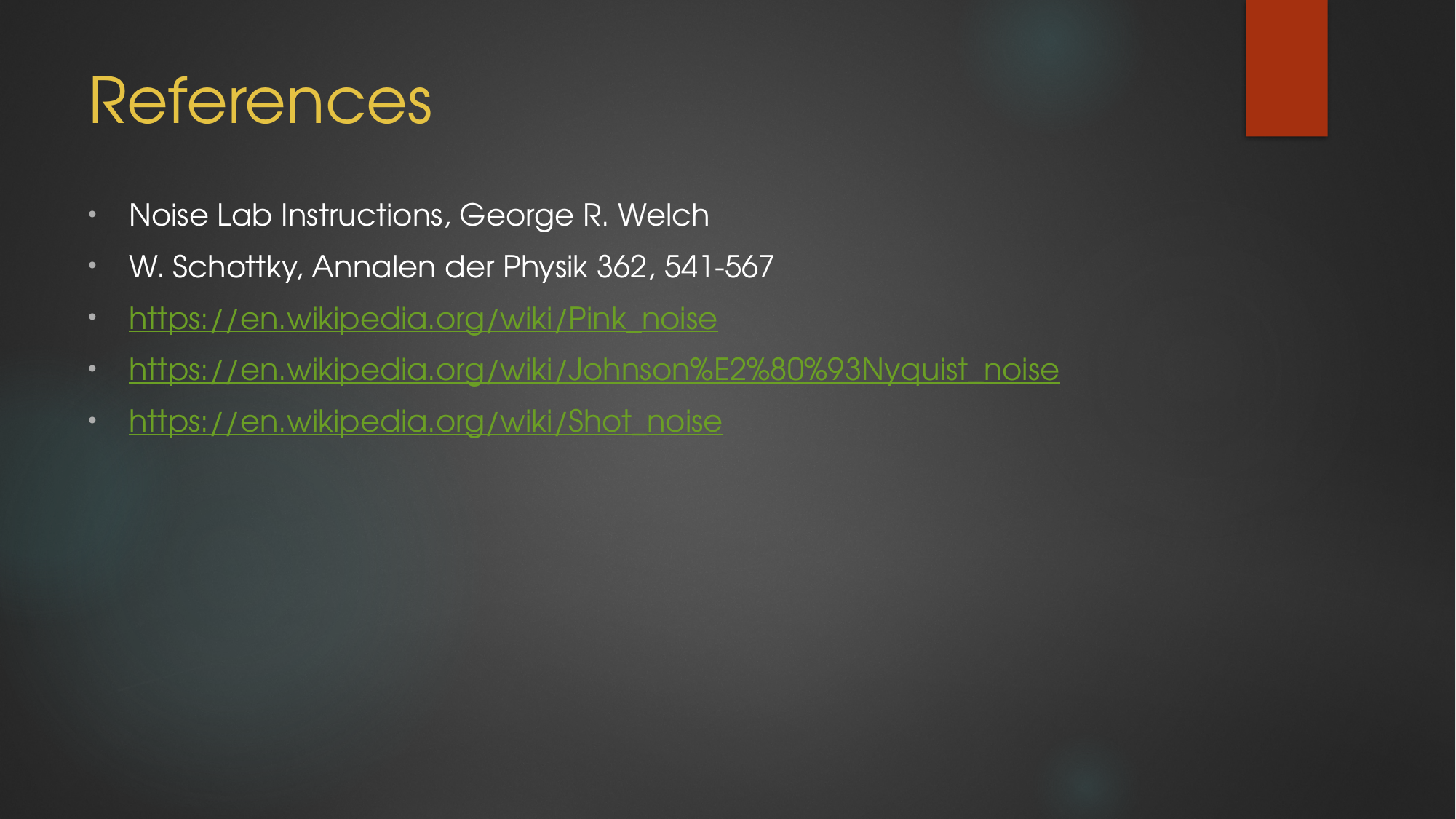

# References
Noise Lab Instructions, George R. Welch
W. Schottky, Annalen der Physik 362, 541-567
https://en.wikipedia.org/wiki/Pink_noise
https://en.wikipedia.org/wiki/Johnson%E2%80%93Nyquist_noise
https://en.wikipedia.org/wiki/Shot_noise